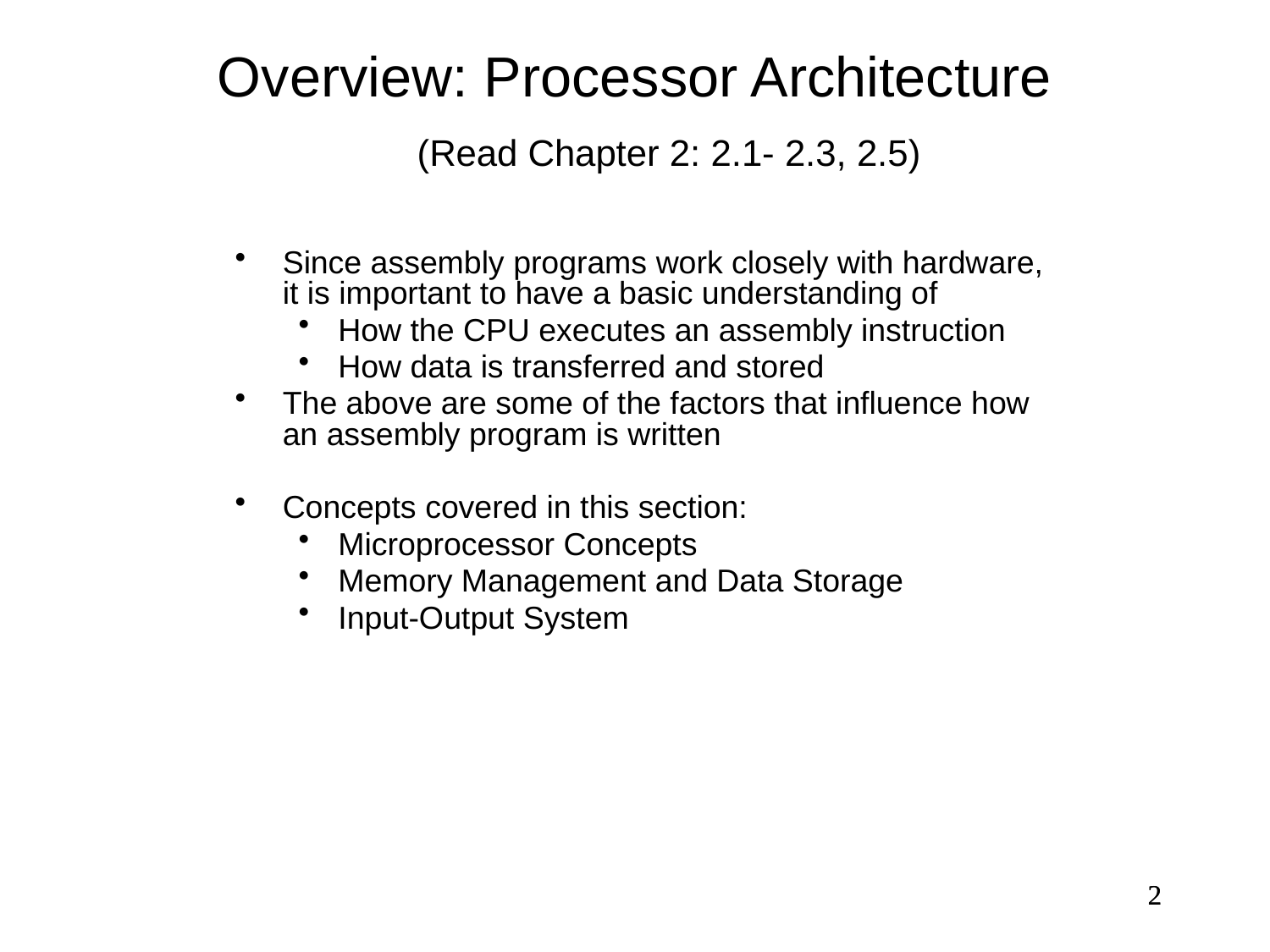

Overview: Processor Architecture
(Read Chapter 2: 2.1- 2.3, 2.5)
Since assembly programs work closely with hardware, it is important to have a basic understanding of
How the CPU executes an assembly instruction
How data is transferred and stored
The above are some of the factors that influence how an assembly program is written

Concepts covered in this section:
Microprocessor Concepts
Memory Management and Data Storage
Input-Output System
2
2